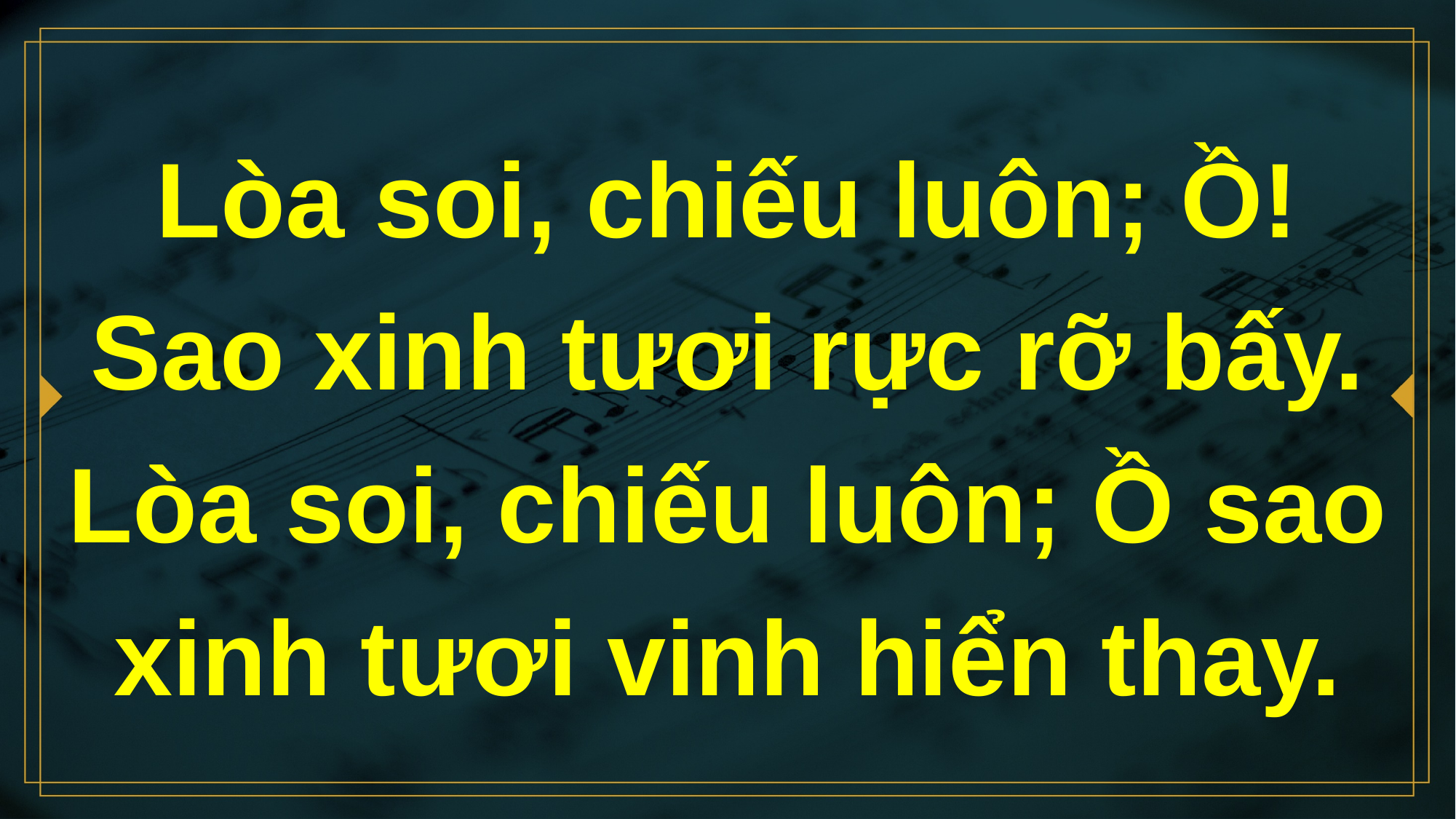

# Lòa soi, chiếu luôn; Ồ! Sao xinh tươi rực rỡ bấy. Lòa soi, chiếu luôn; Ồ sao xinh tươi vinh hiển thay.